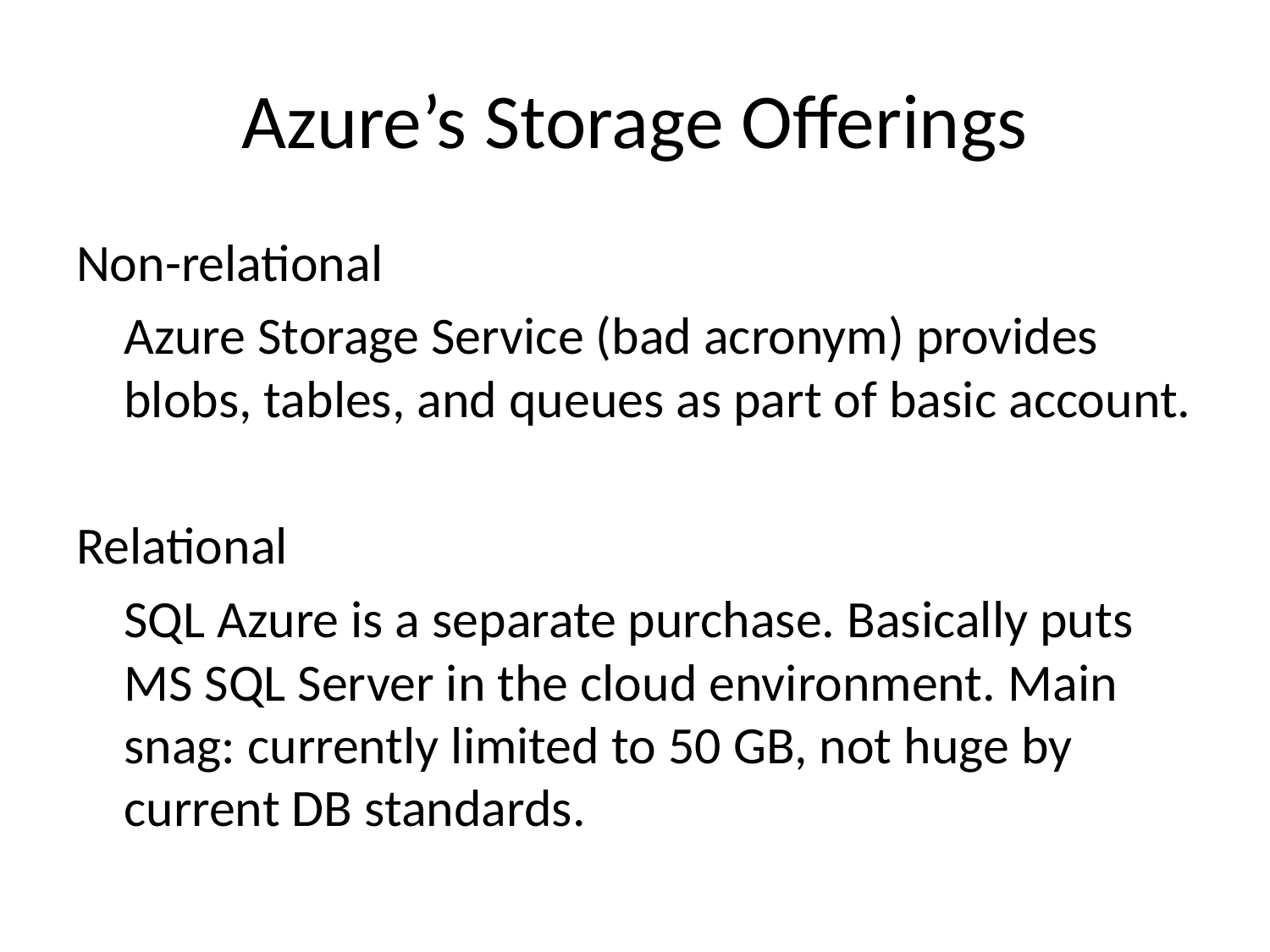

# Azure’s Storage Offerings
Non-relational
	Azure Storage Service (bad acronym) provides blobs, tables, and queues as part of basic account.

Relational
	SQL Azure is a separate purchase. Basically puts MS SQL Server in the cloud environment. Main snag: currently limited to 50 GB, not huge by current DB standards.